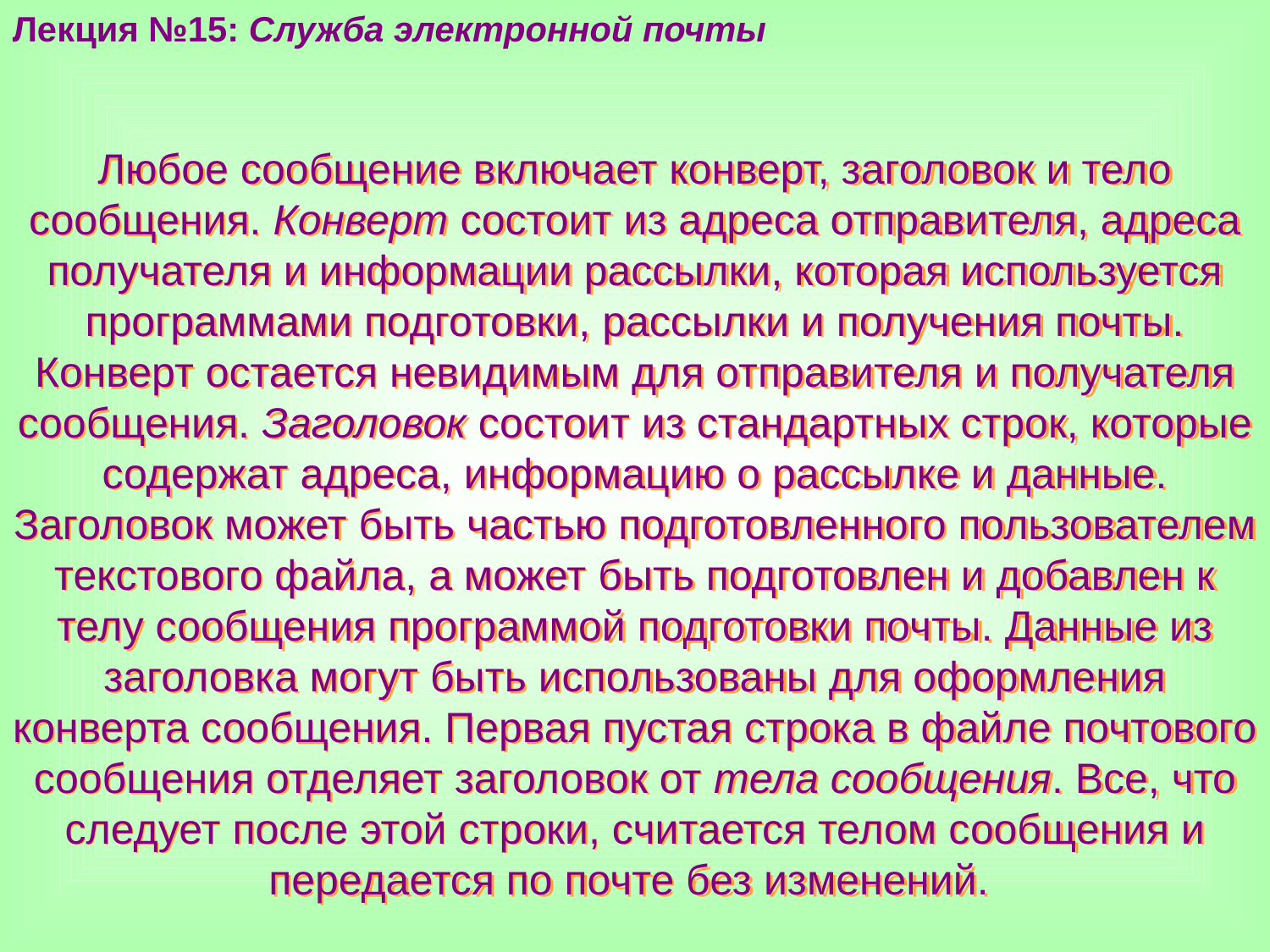

Лекция №15: Служба электронной почты
Любое сообщение включает конверт, заголовок и тело сообщения. Конверт состоит из адреса отправителя, адреса получателя и информации рассылки, которая используется программами подготовки, рассылки и получения почты. Конверт остается невидимым для отправителя и получателя сообщения. Заголовок состоит из стандартных строк, которые содержат адреса, информацию о рассылке и данные. Заголовок может быть частью подготовленного пользователем текстового файла, а может быть подготовлен и добавлен к телу сообщения программой подготовки почты. Данные из заголовка могут быть использованы для оформления конверта сообщения. Первая пустая строка в файле почтового сообщения отделяет заголовок от тела сообщения. Все, что следует после этой строки, считается телом сообщения и передается по почте без изменений.